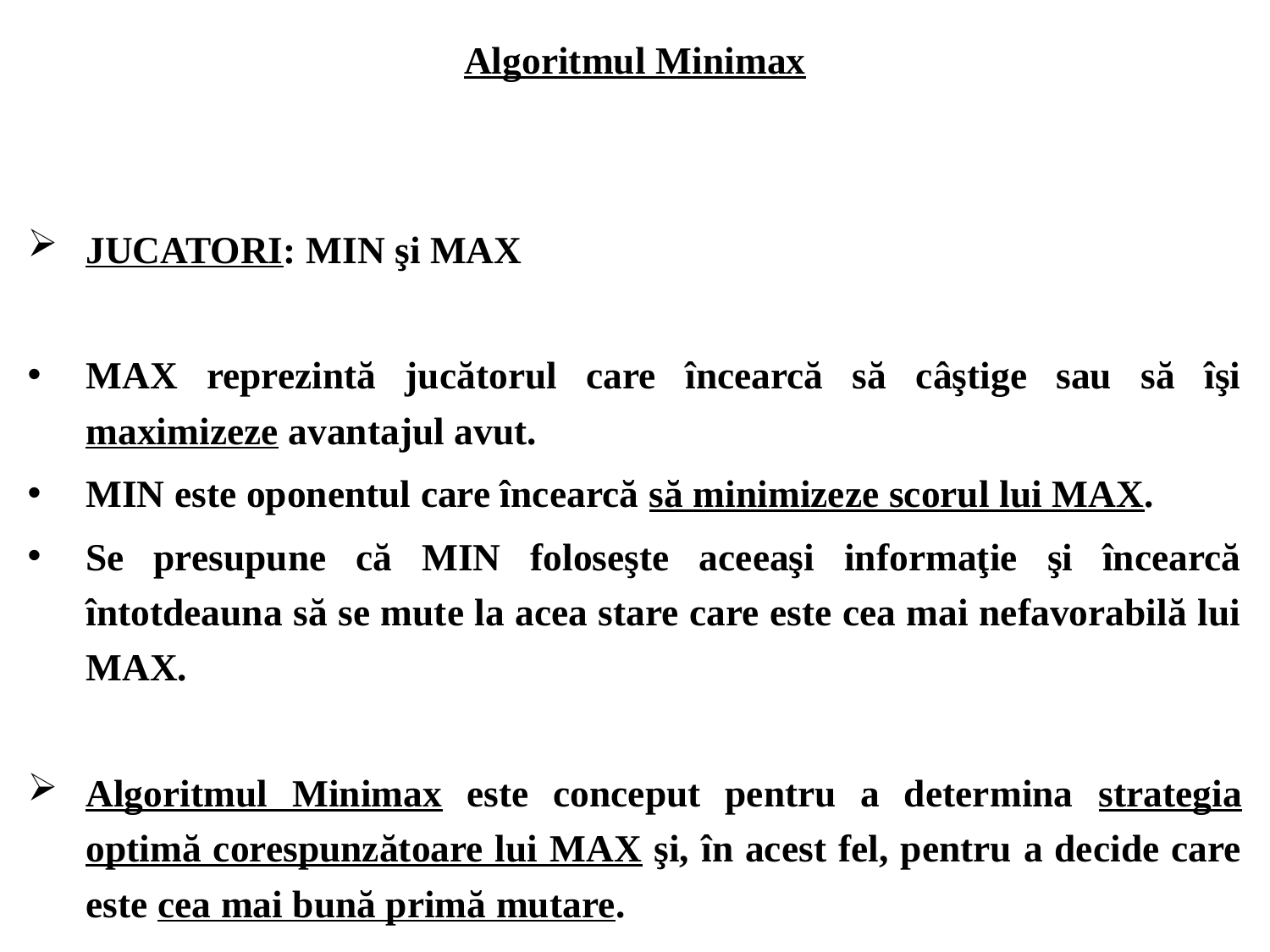

Algoritmul Minimax

JUCATORI: MIN şi MAX

MAX reprezintă jucătorul care încearcă să câştige sau să îşi maximizeze avantajul avut.
MIN este oponentul care încearcă să minimizeze scorul lui MAX.
Se presupune că MIN foloseşte aceeaşi informaţie şi încearcă întotdeauna să se mute la acea stare care este cea mai nefavorabilă lui MAX.

Algoritmul Minimax este conceput pentru a determina strategia optimă corespunzătoare lui MAX şi, în acest fel, pentru a decide care este cea mai bună primă mutare.